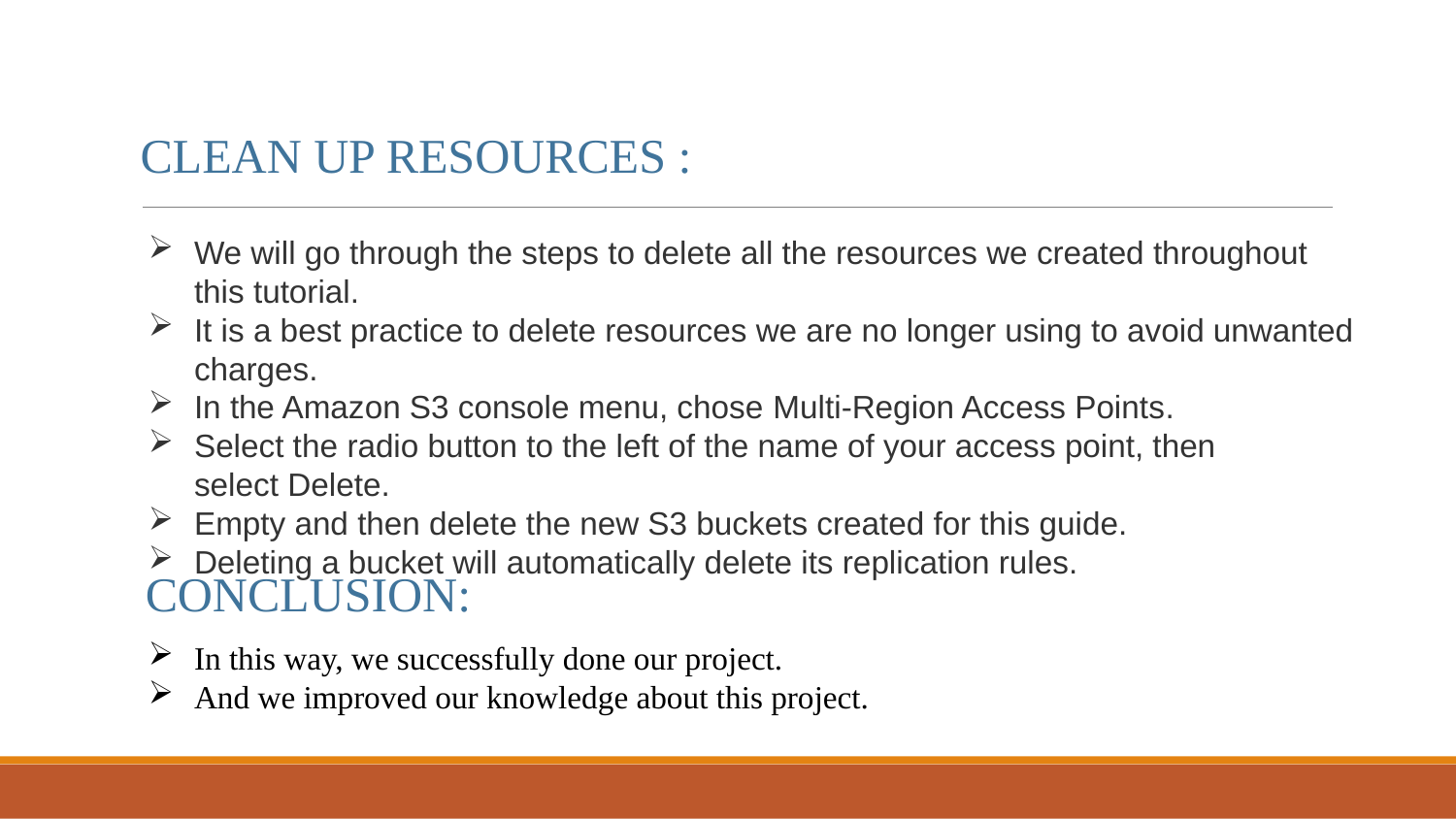

CLEAN UP RESOURCES :
We will go through the steps to delete all the resources we created throughout this tutorial.
It is a best practice to delete resources we are no longer using to avoid unwanted charges.
In the Amazon S3 console menu, chose Multi-Region Access Points.
Select the radio button to the left of the name of your access point, then select Delete.
Empty and then delete the new S3 buckets created for this guide.
Deleting a bucket will automatically delete its replication rules.
CONCLUSION:
In this way, we successfully done our project.
And we improved our knowledge about this project.